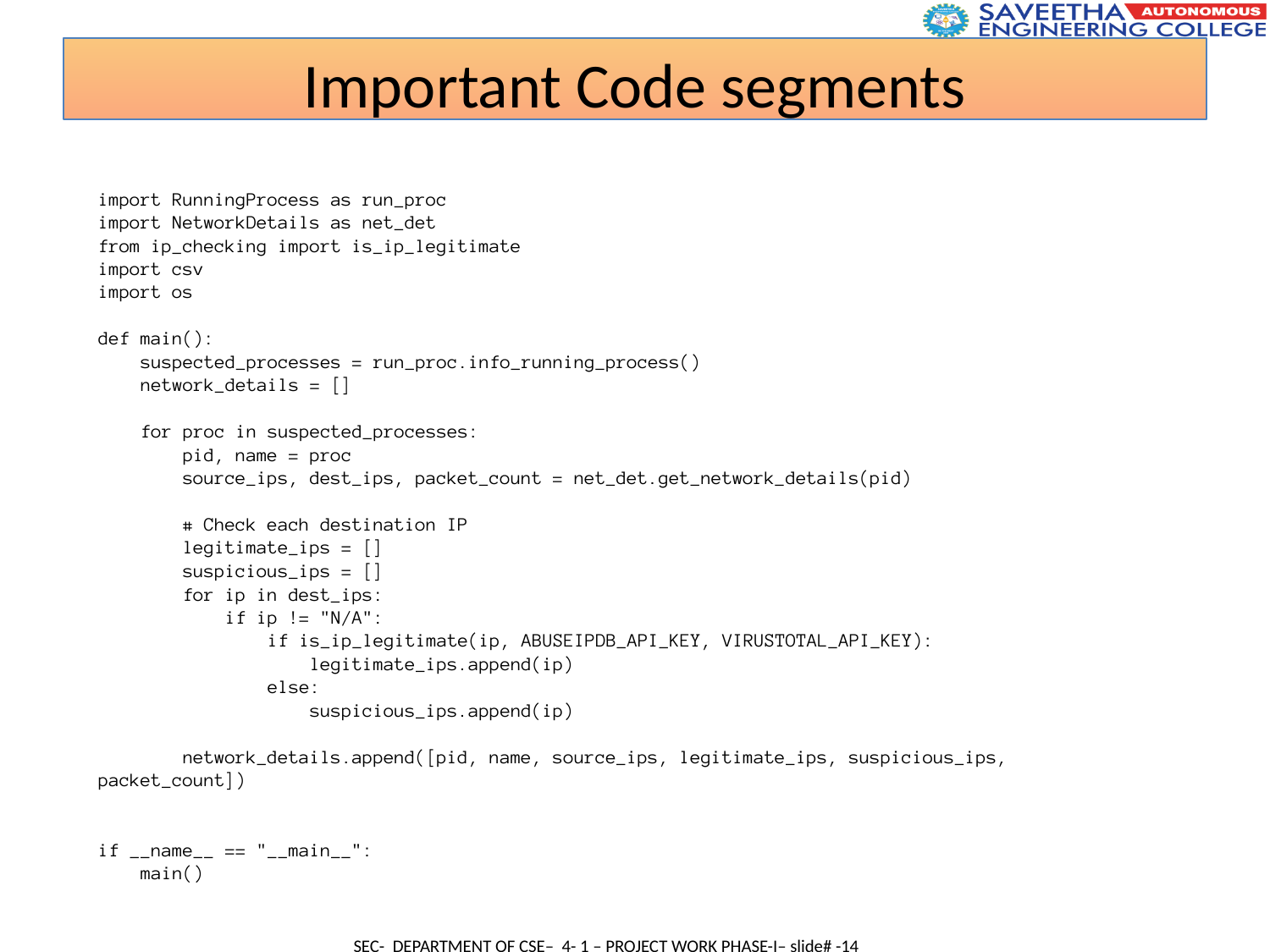

Important Code segments
import RunningProcess as run_proc
import NetworkDetails as net_det
from ip_checking import is_ip_legitimate
import csv
import os
def main():
    suspected_processes = run_proc.info_running_process()
    network_details = []

    for proc in suspected_processes:
        pid, name = proc
        source_ips, dest_ips, packet_count = net_det.get_network_details(pid)

        # Check each destination IP
        legitimate_ips = []
        suspicious_ips = []
        for ip in dest_ips:
            if ip != "N/A":
                if is_ip_legitimate(ip, ABUSEIPDB_API_KEY, VIRUSTOTAL_API_KEY):
                    legitimate_ips.append(ip)
                else:
                    suspicious_ips.append(ip)

        network_details.append([pid, name, source_ips, legitimate_ips, suspicious_ips, packet_count])

if __name__ == "__main__":
    main()